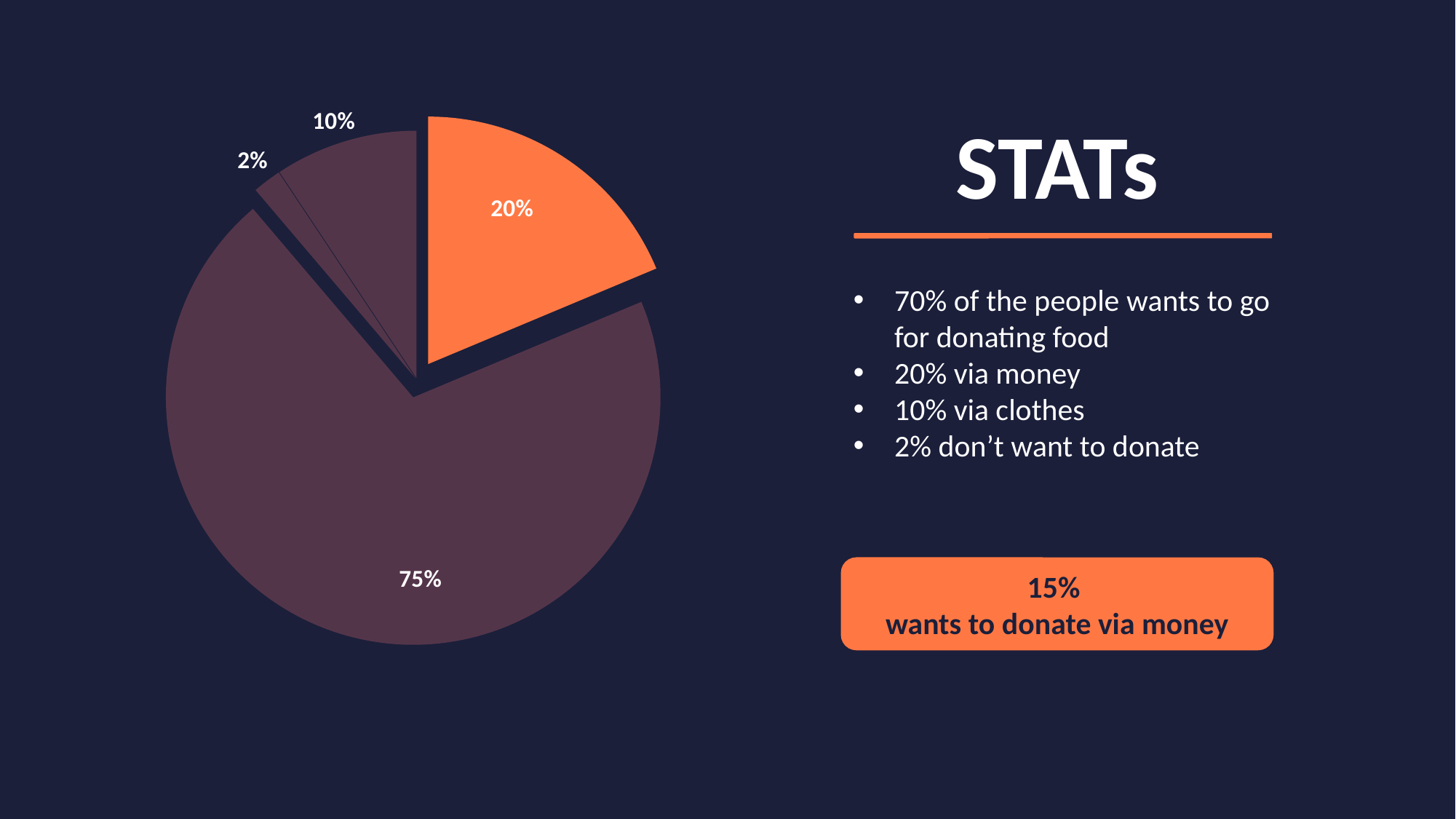

### Chart

| Category | Sales |
|---|---|
| Money | 0.2 |
| Food | 0.75 |
| Nothing | 0.02 |
| Other stuff | 0.1 |
STATs

70% of the people wants to go for donating food
20% via money
10% via clothes
2% don’t want to donate
15%
wants to donate via money